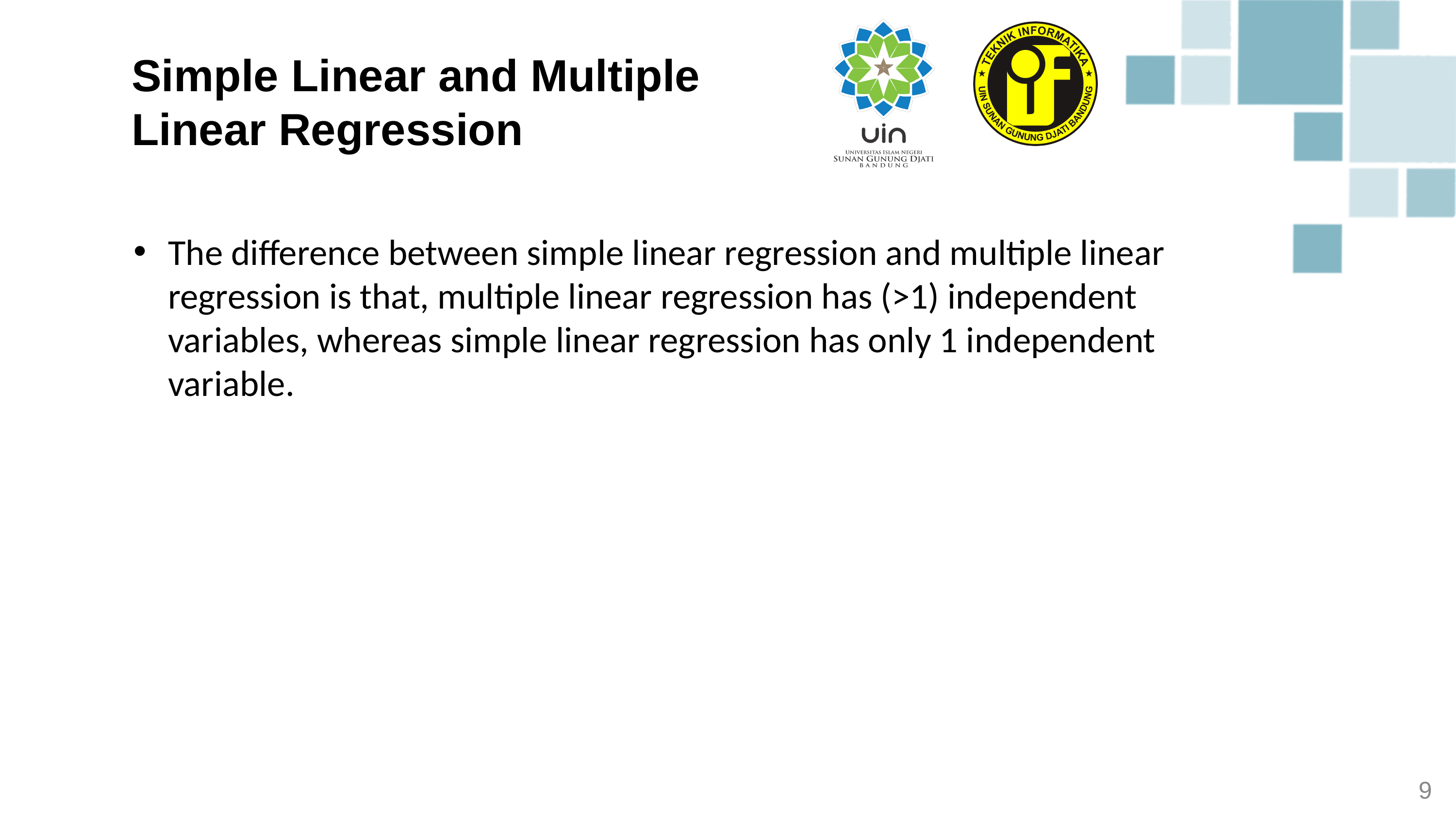

# Simple Linear and Multiple Linear Regression
The difference between simple linear regression and multiple linear regression is that, multiple linear regression has (>1) independent variables, whereas simple linear regression has only 1 independent variable.
9